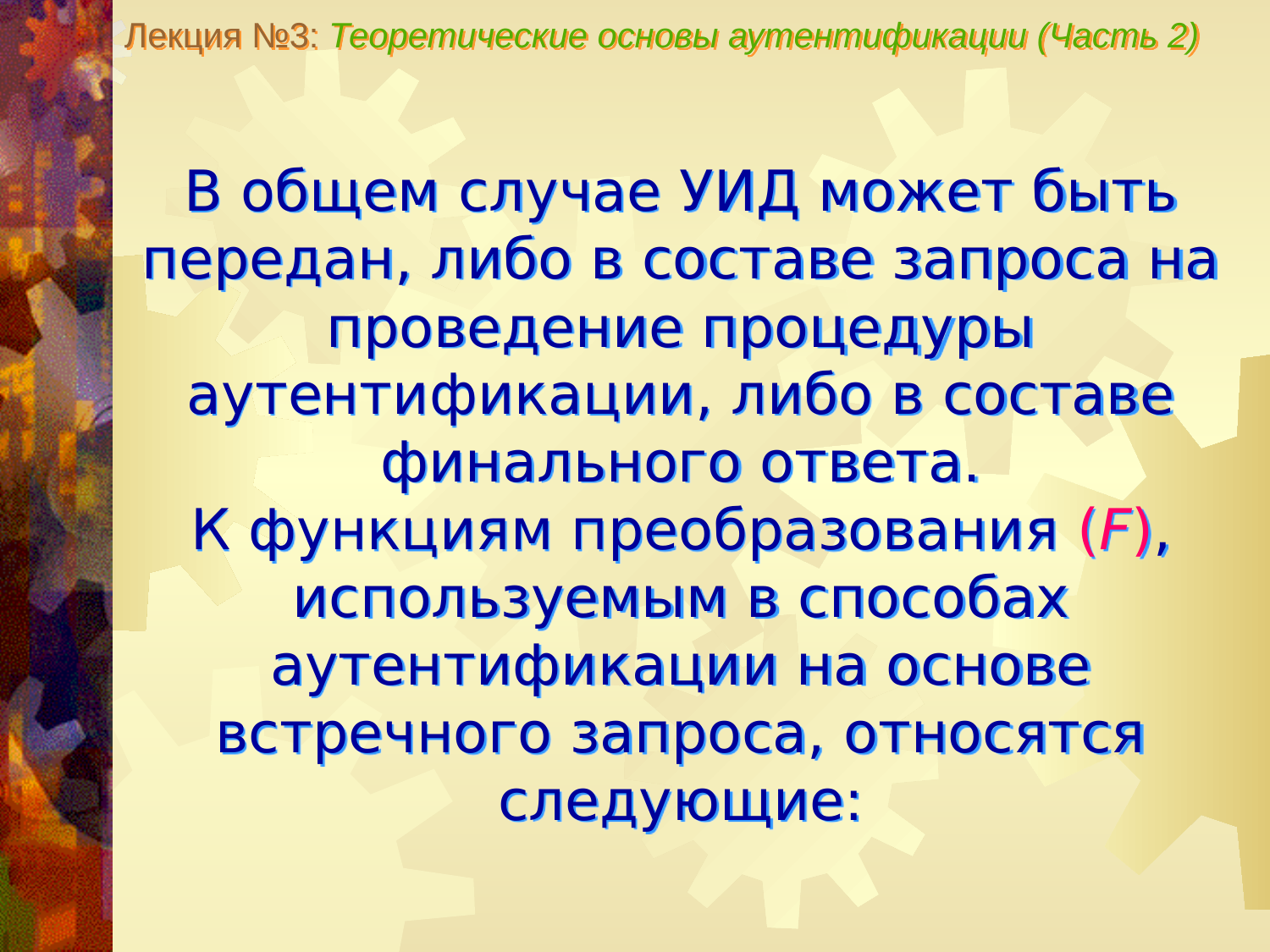

Лекция №3: Теоретические основы аутентификации (Часть 2)
В общем случае УИД может быть передан, либо в составе запроса на проведение процедуры аутентификации, либо в составе финального ответа.
К функциям преобразования (F), используемым в способах аутентификации на основе встречного запроса, относятся следующие: